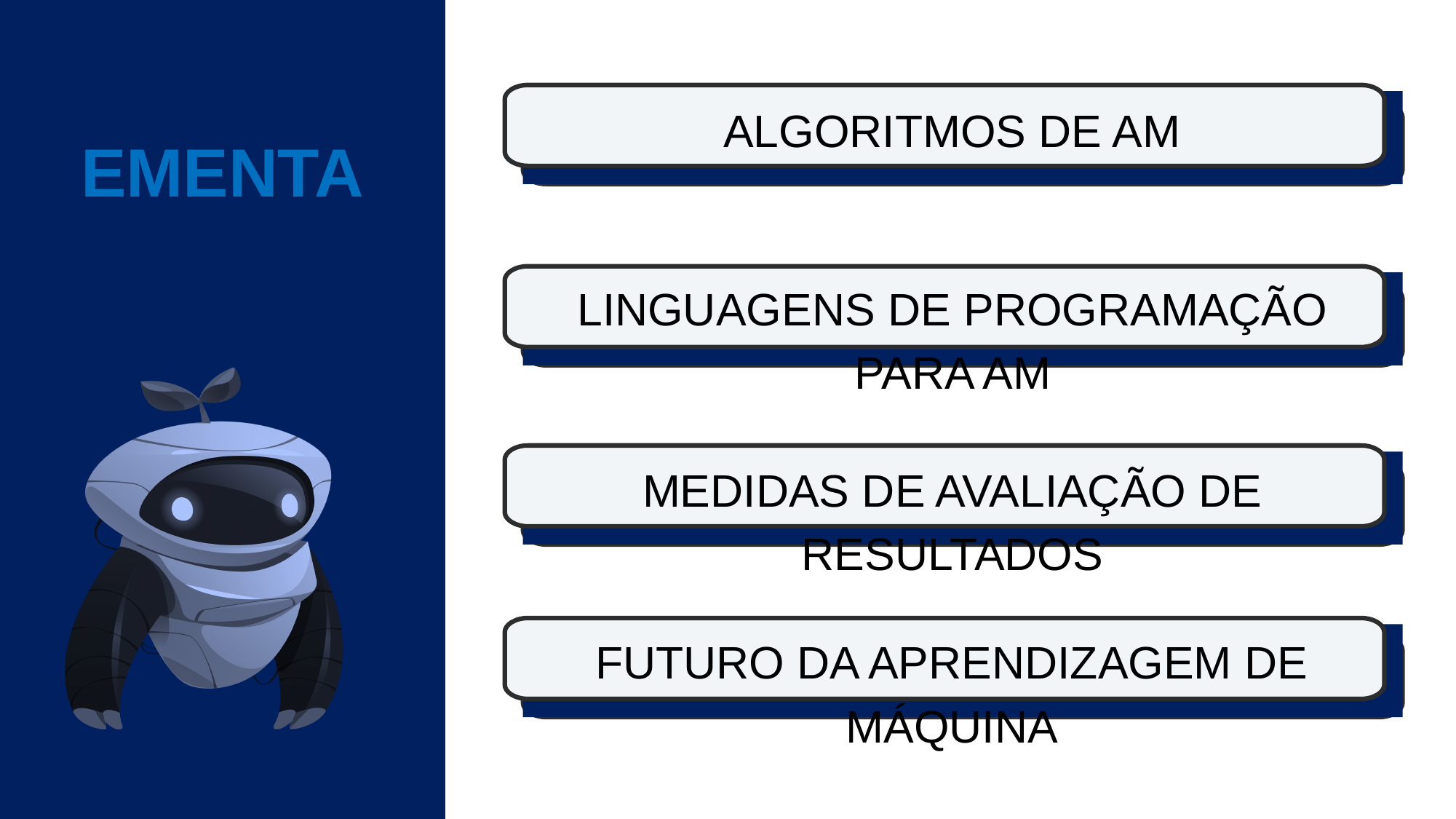

ALGORITMOS DE AM
EMENTA
LINGUAGENS DE PROGRAMAÇÃO PARA AM
MEDIDAS DE AVALIAÇÃO DE RESULTADOS
FUTURO DA APRENDIZAGEM DE MÁQUINA